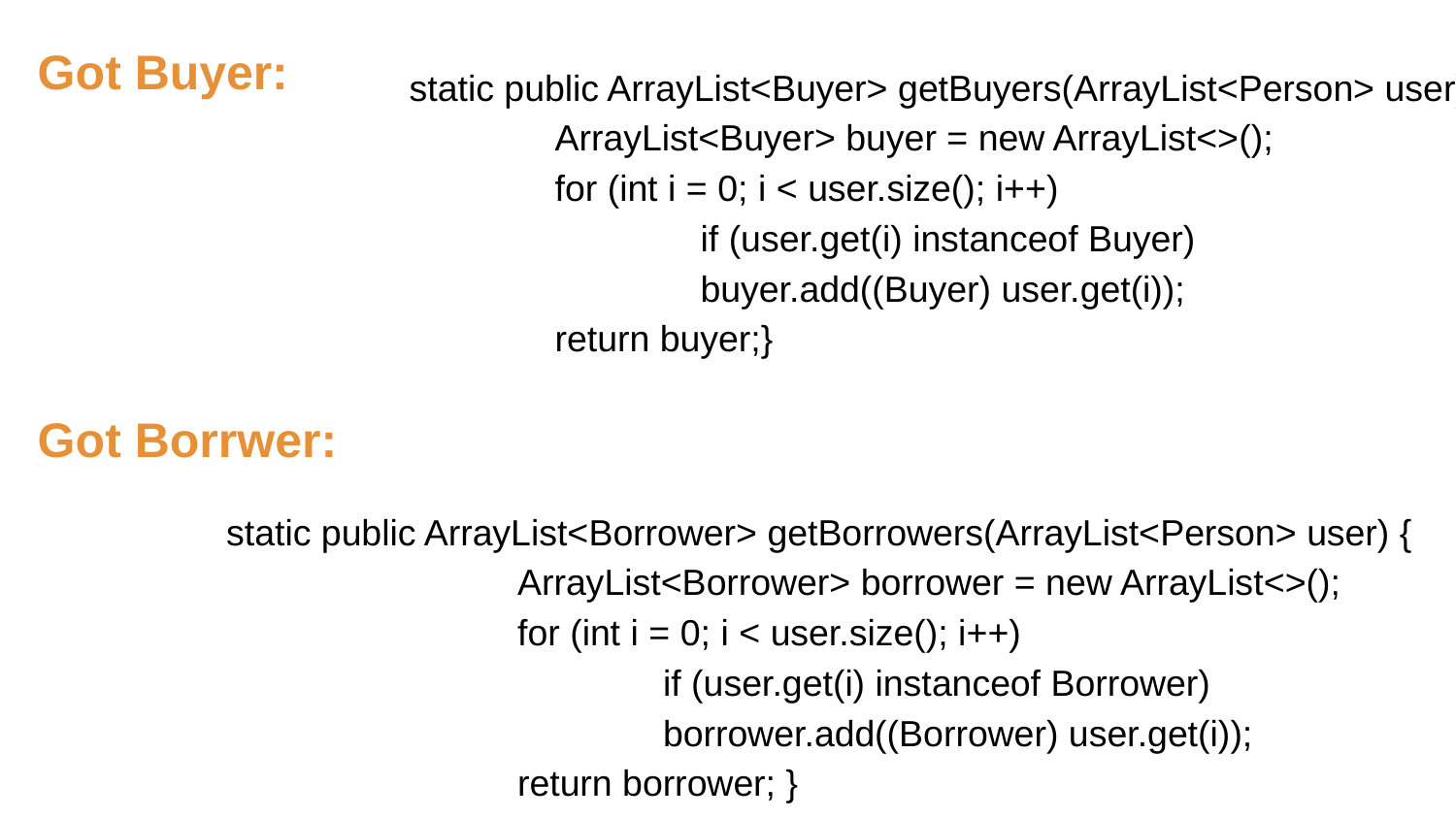

# Got Buyer:
	static public ArrayList<Buyer> getBuyers(ArrayList<Person> user) {
		ArrayList<Buyer> buyer = new ArrayList<>();
		for (int i = 0; i < user.size(); i++)
			if (user.get(i) instanceof Buyer)
		    	buyer.add((Buyer) user.get(i));
 		return buyer;}

Got Borrwer:
static public ArrayList<Borrower> getBorrowers(ArrayList<Person> user) {
		ArrayList<Borrower> borrower = new ArrayList<>();
		for (int i = 0; i < user.size(); i++)
			if (user.get(i) instanceof Borrower)
		    	borrower.add((Borrower) user.get(i));
 		return borrower; }